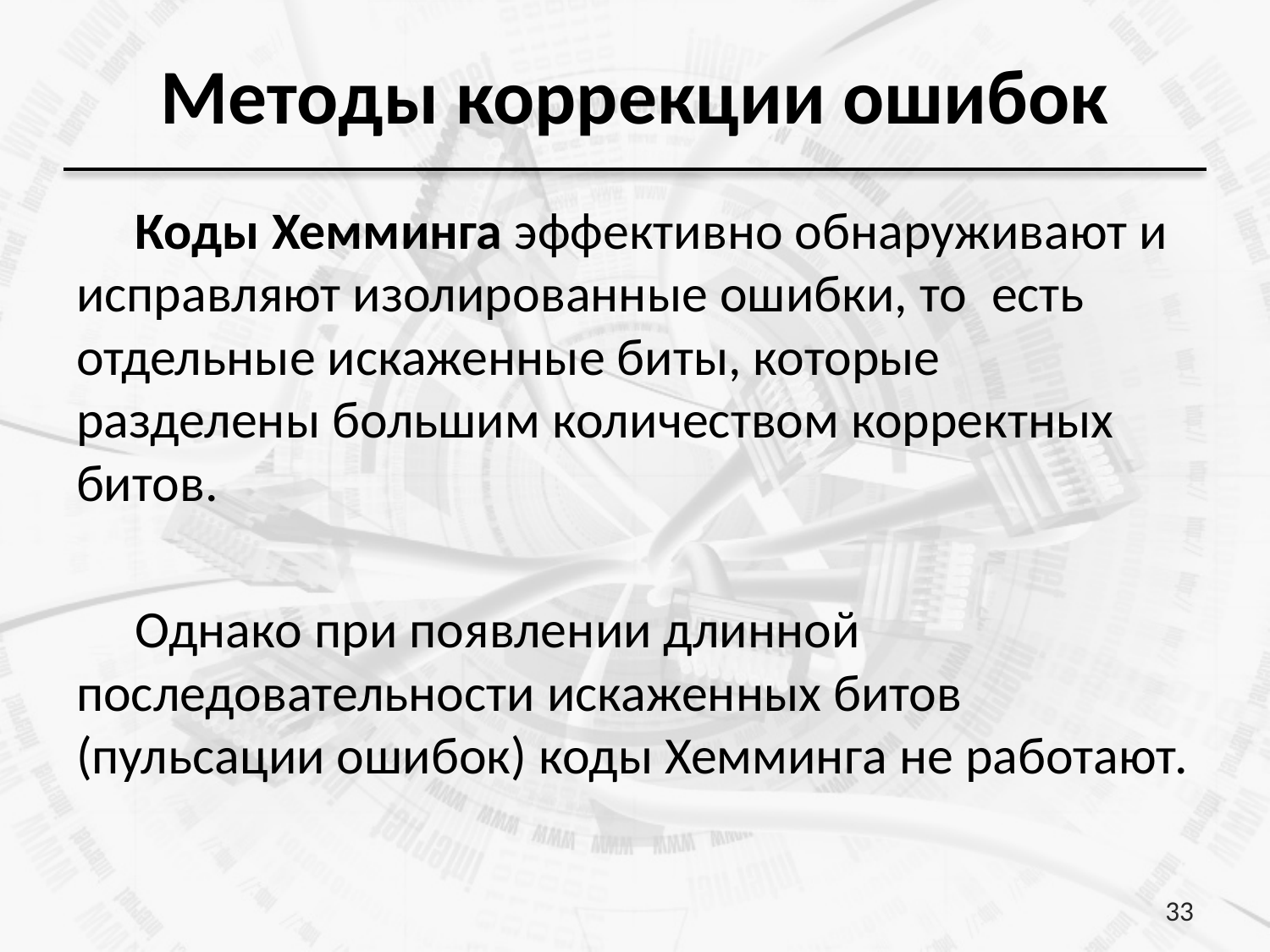

# Методы коррекции ошибок
Коды Хемминга эффективно обнаруживают и исправляют изолированные ошибки, то  есть отдельные искаженные биты, которые разделены большим количеством корректных битов.

Однако при появлении длинной последовательности искаженных битов (пульсации ошибок) коды Хемминга не работают.
33